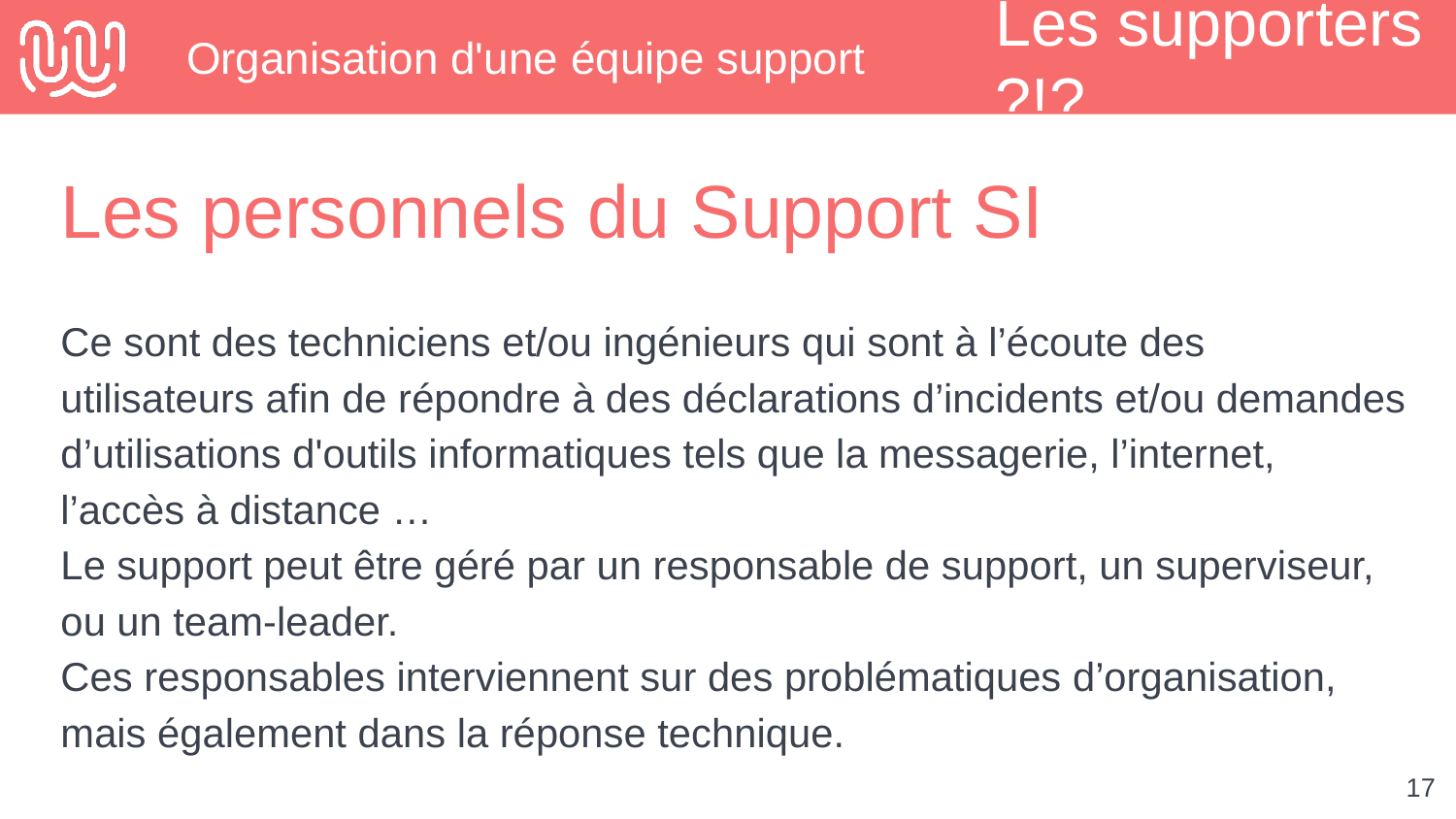

# Organisation d'une équipe support
Les supporters ?!?
Les personnels du Support SI
Ce sont des techniciens et/ou ingénieurs qui sont à l’écoute des utilisateurs afin de répondre à des déclarations d’incidents et/ou demandes d’utilisations d'outils informatiques tels que la messagerie, l’internet, l’accès à distance …
Le support peut être géré par un responsable de support, un superviseur, ou un team-leader.
Ces responsables interviennent sur des problématiques d’organisation, mais également dans la réponse technique.
17